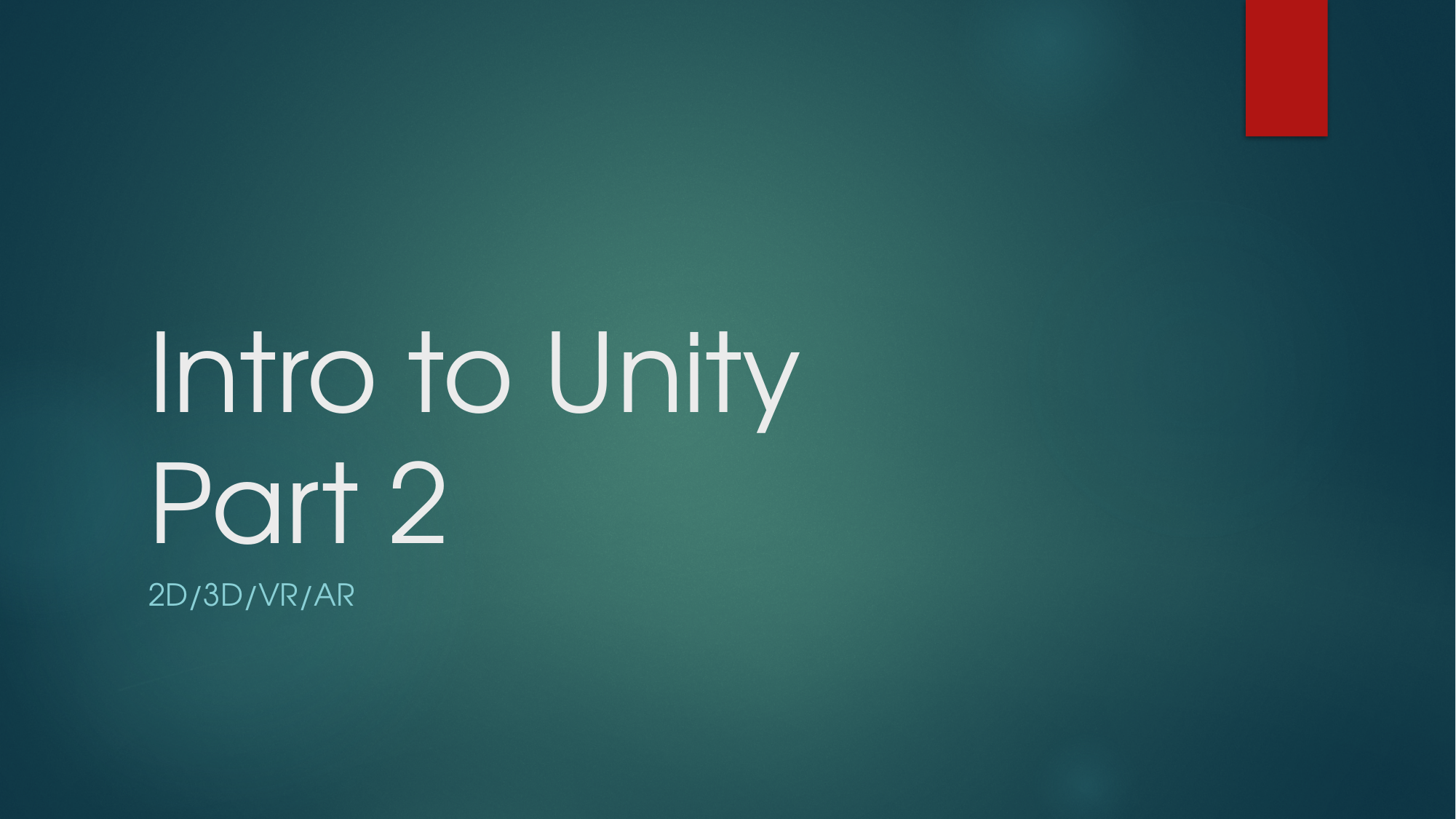

# Intro to Unity Part 2
2D/3D/VR/AR